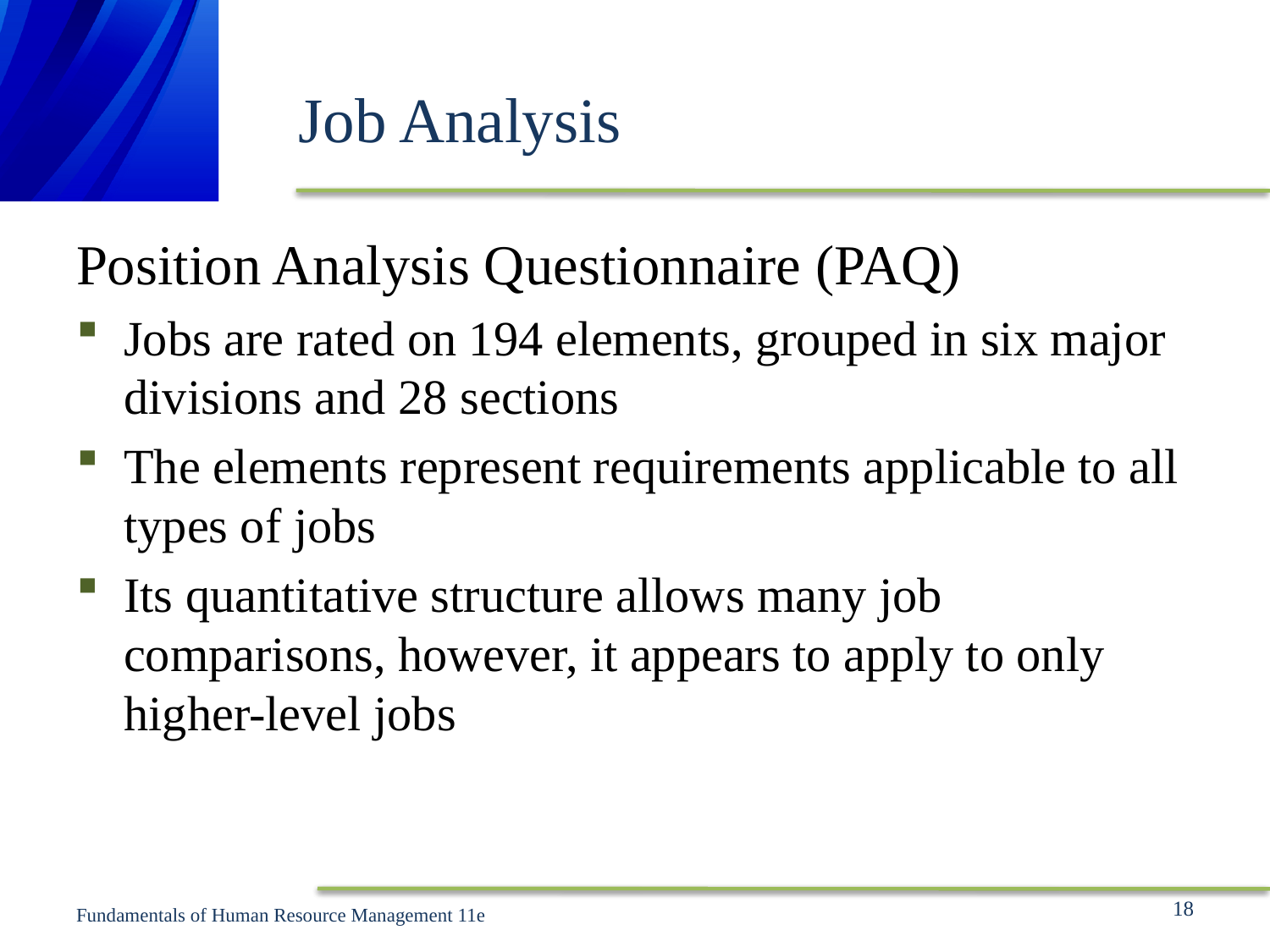

# Job Analysis
Position Analysis Questionnaire (PAQ)
Jobs are rated on 194 elements, grouped in six major divisions and 28 sections
The elements represent requirements applicable to all types of jobs
Its quantitative structure allows many job comparisons, however, it appears to apply to only higher-level jobs

18
Fundamentals of Human Resource Management 11e